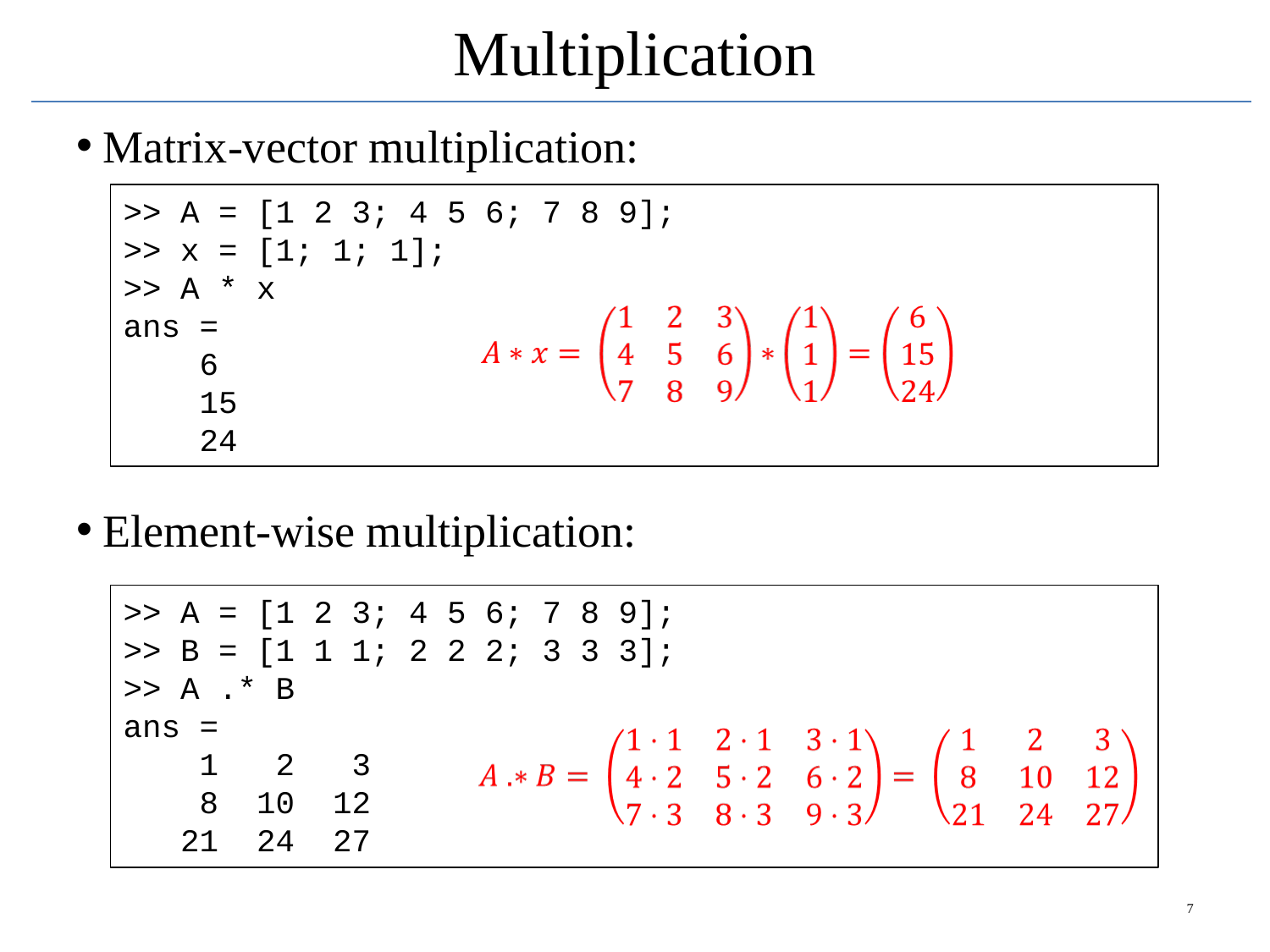

# Multiplication
Matrix-vector multiplication:

Element-wise multiplication:

>> A = [1 2 3; 4 5 6; 7 8 9];
>> x = [1; 1; 1];
>> A * x
ans =
    6
    15
    24

>> A = [1 2 3; 4 5 6; 7 8 9];
>> B = [1 1 1; 2 2 2; 3 3 3];
>> A .* B
ans =
    1   2   3
    8  10  12
   21  24  27

7